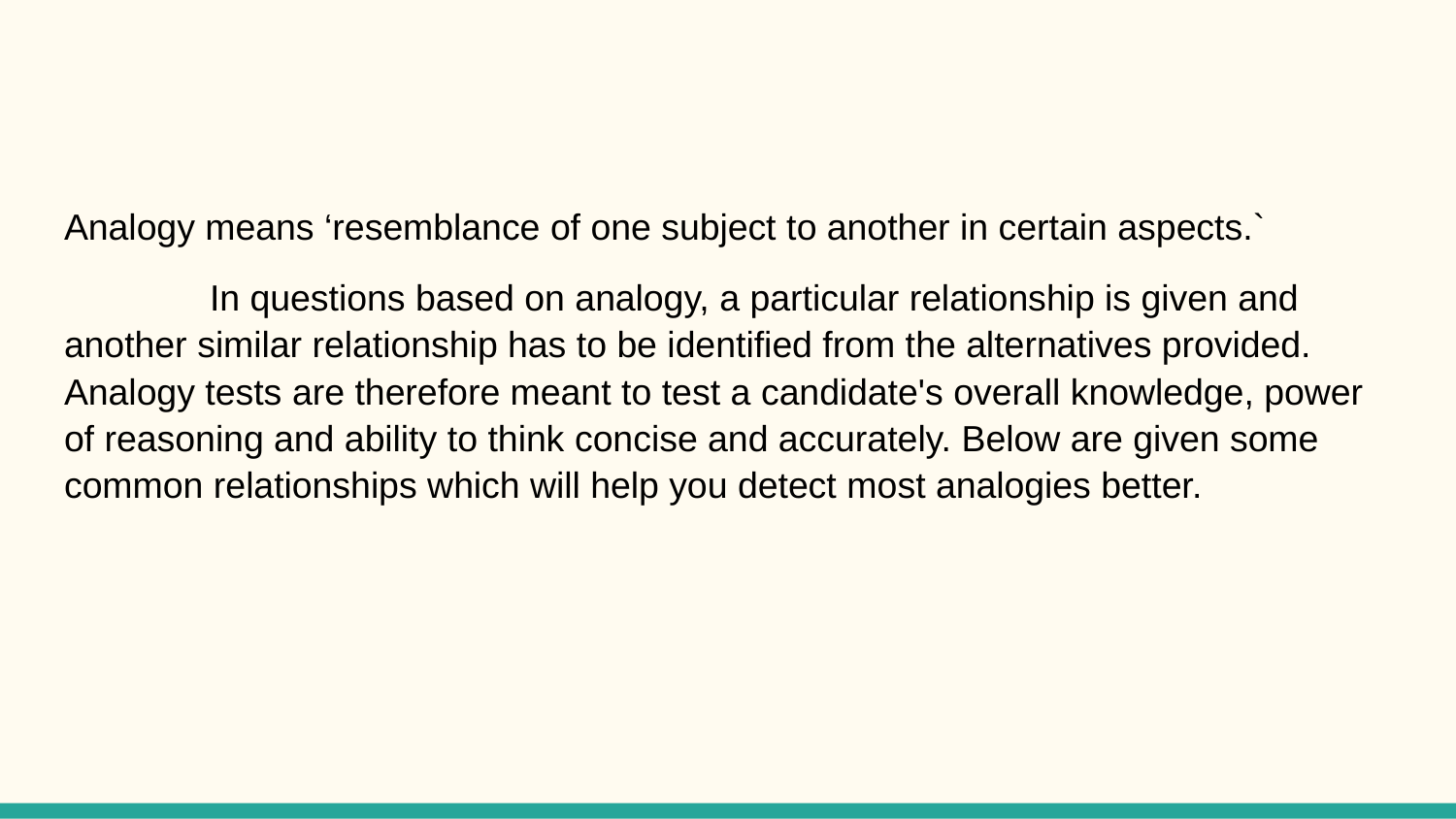

Analogy means ‘resemblance of one subject to another in certain aspects.`
	In questions based on analogy, a particular relationship is given and another similar relationship has to be identified from the alternatives provided. Analogy tests are therefore meant to test a candidate's overall knowledge, power of reasoning and ability to think concise and accurately. Below are given some common relationships which will help you detect most analogies better.